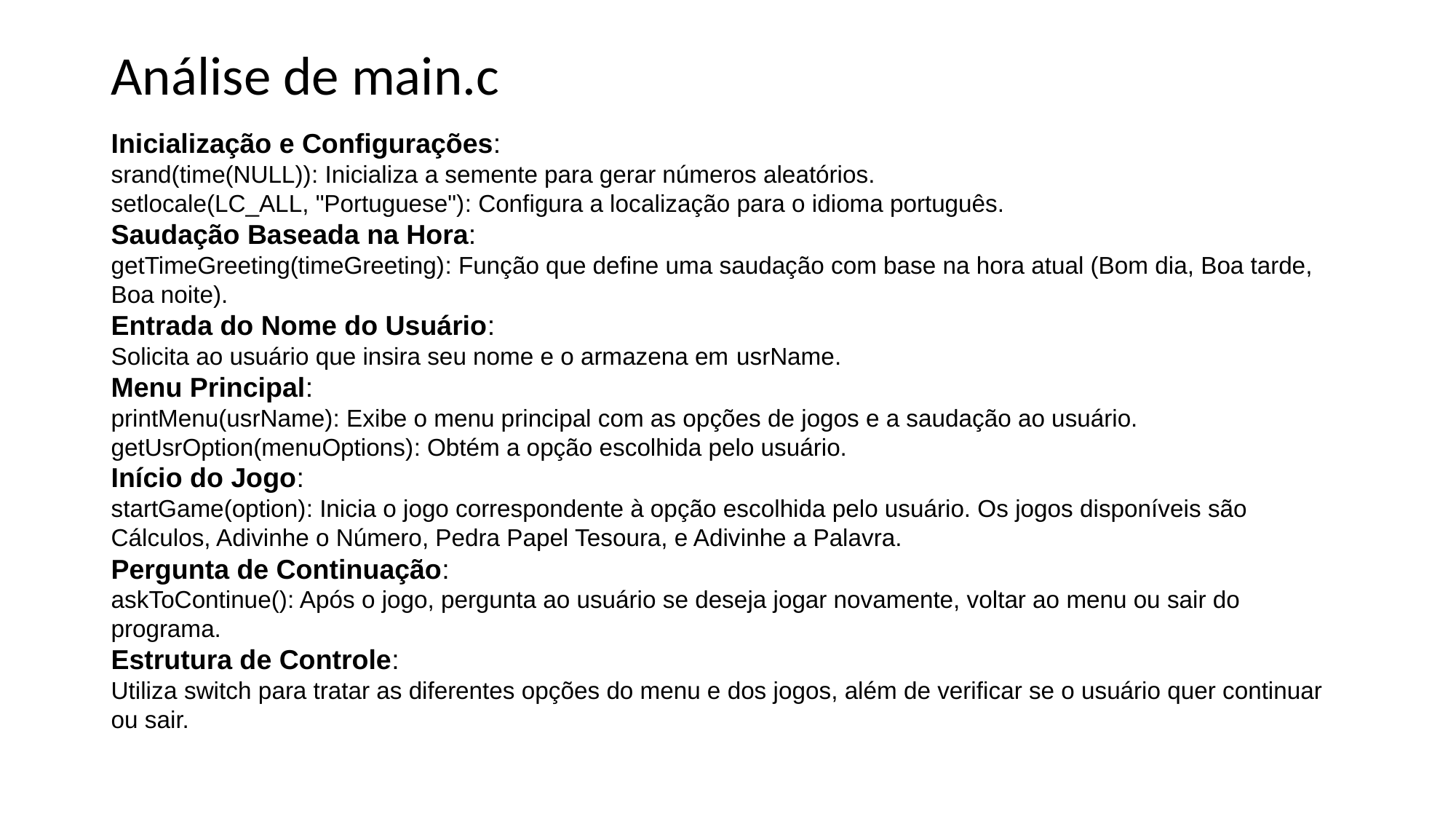

# Análise de main.c
Inicialização e Configurações:
srand(time(NULL)): Inicializa a semente para gerar números aleatórios.
setlocale(LC_ALL, "Portuguese"): Configura a localização para o idioma português.
Saudação Baseada na Hora:
getTimeGreeting(timeGreeting): Função que define uma saudação com base na hora atual (Bom dia, Boa tarde, Boa noite).
Entrada do Nome do Usuário:
Solicita ao usuário que insira seu nome e o armazena em usrName.
Menu Principal:
printMenu(usrName): Exibe o menu principal com as opções de jogos e a saudação ao usuário.
getUsrOption(menuOptions): Obtém a opção escolhida pelo usuário.
Início do Jogo:
startGame(option): Inicia o jogo correspondente à opção escolhida pelo usuário. Os jogos disponíveis são Cálculos, Adivinhe o Número, Pedra Papel Tesoura, e Adivinhe a Palavra.
Pergunta de Continuação:
askToContinue(): Após o jogo, pergunta ao usuário se deseja jogar novamente, voltar ao menu ou sair do programa.
Estrutura de Controle:
Utiliza switch para tratar as diferentes opções do menu e dos jogos, além de verificar se o usuário quer continuar ou sair.